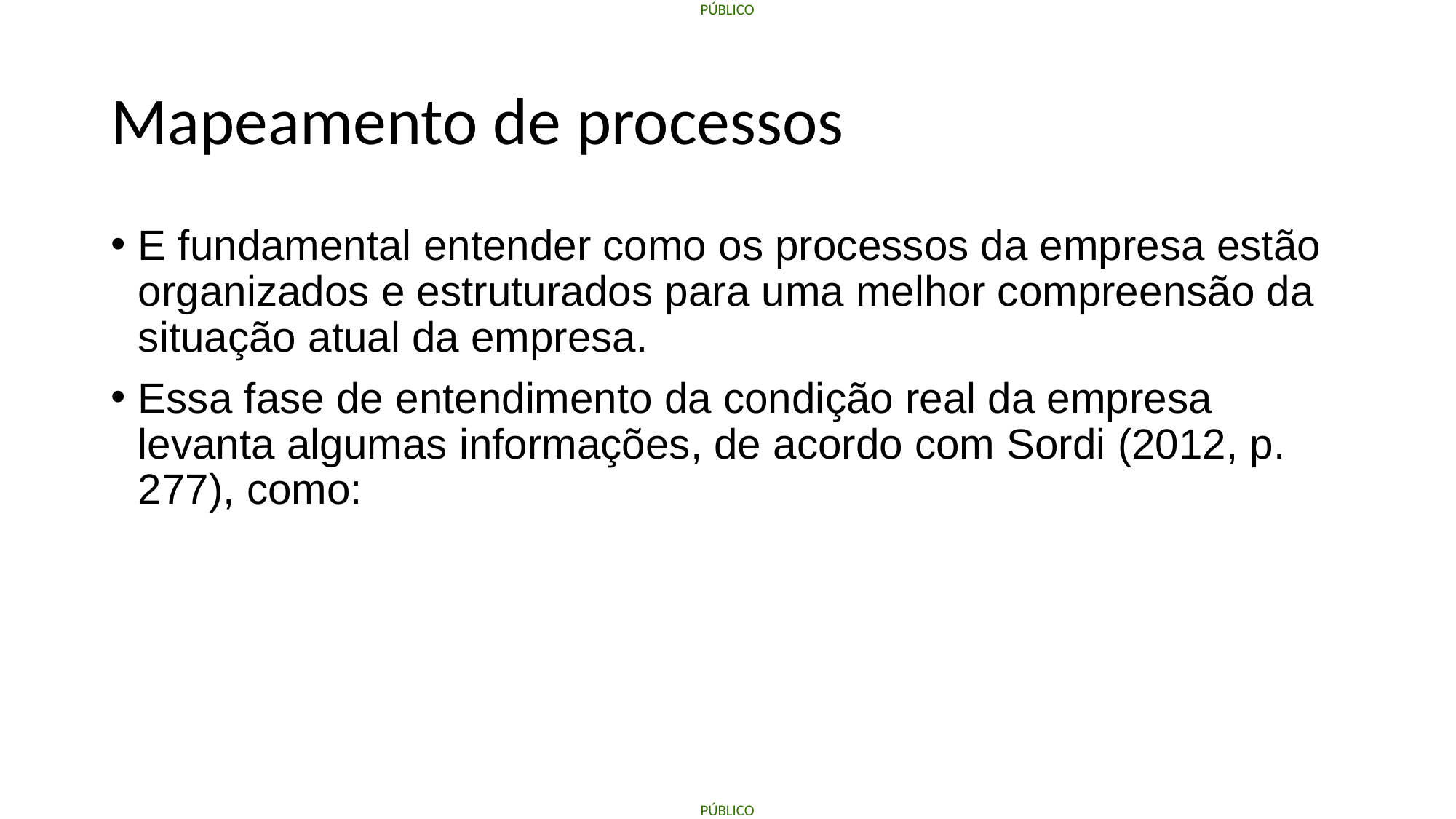

# Mapeamento de processos
E fundamental entender como os processos da empresa estão organizados e estruturados para uma melhor compreensão da situação atual da empresa.
Essa fase de entendimento da condição real da empresa levanta algumas informações, de acordo com Sordi (2012, p. 277), como: